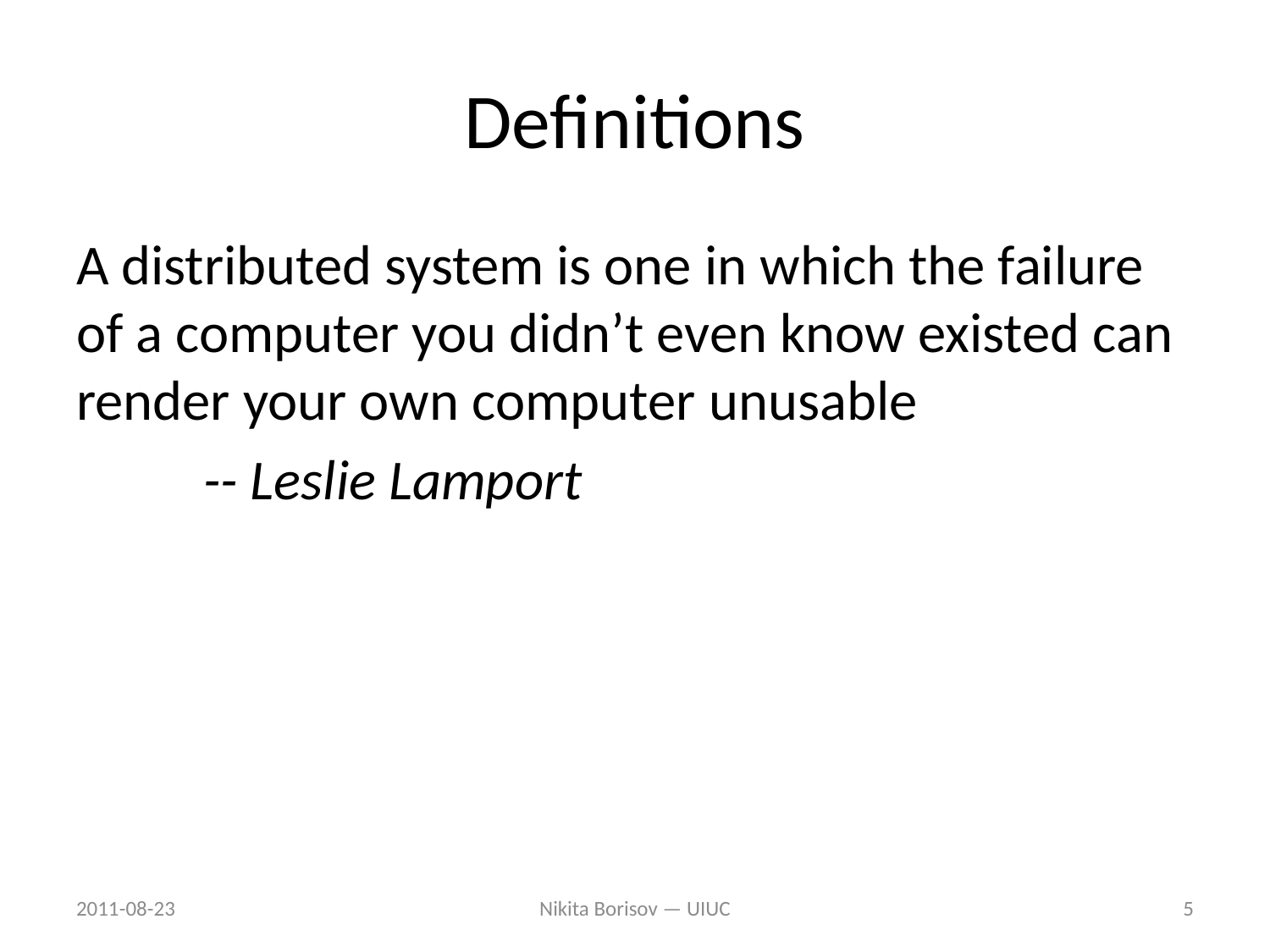

# Definitions
A distributed system is one in which the failure of a computer you didn’t even know existed can render your own computer unusable
	-- Leslie Lamport

2011-08-23
Nikita Borisov — UIUC
5